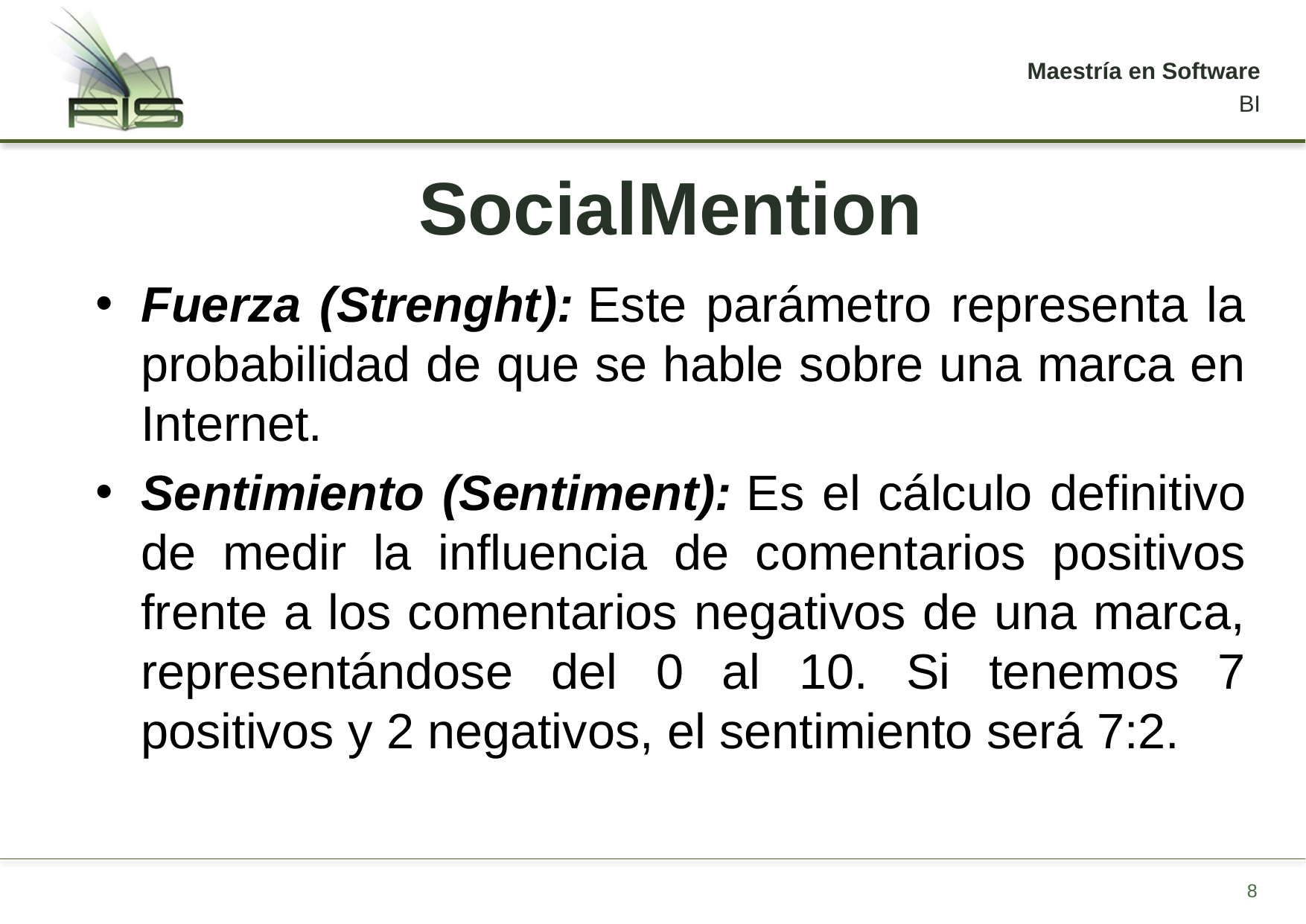

# SocialMention
Fuerza (Strenght): Este parámetro representa la probabilidad de que se hable sobre una marca en Internet.
Sentimiento (Sentiment): Es el cálculo definitivo de medir la influencia de comentarios positivos frente a los comentarios negativos de una marca, representándose del 0 al 10. Si tenemos 7 positivos y 2 negativos, el sentimiento será 7:2.

8